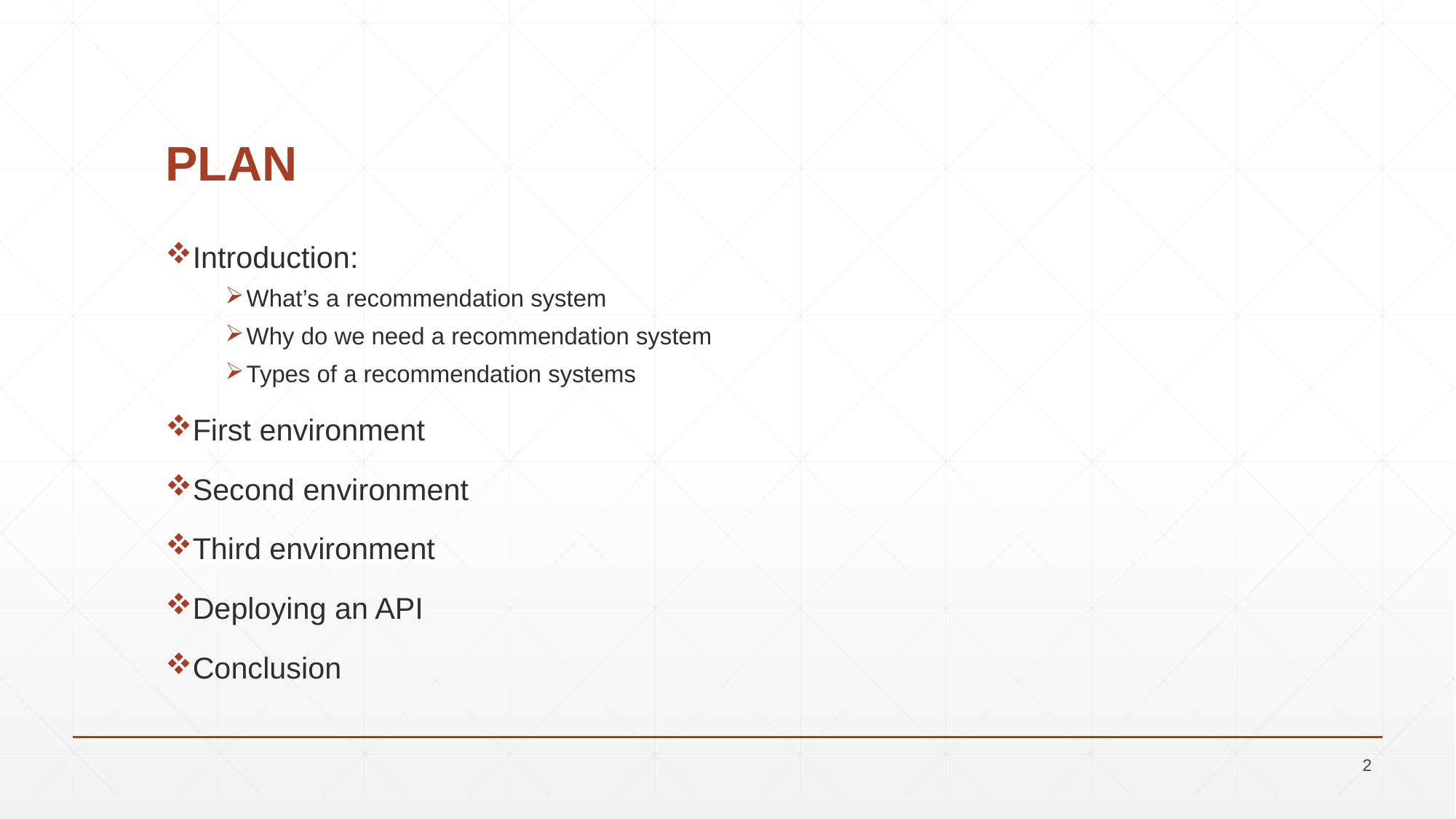

# PLAN
Introduction:
What’s a recommendation system
Why do we need a recommendation system
Types of a recommendation systems
First environment
Second environment
Third environment
Deploying an API
Conclusion

2